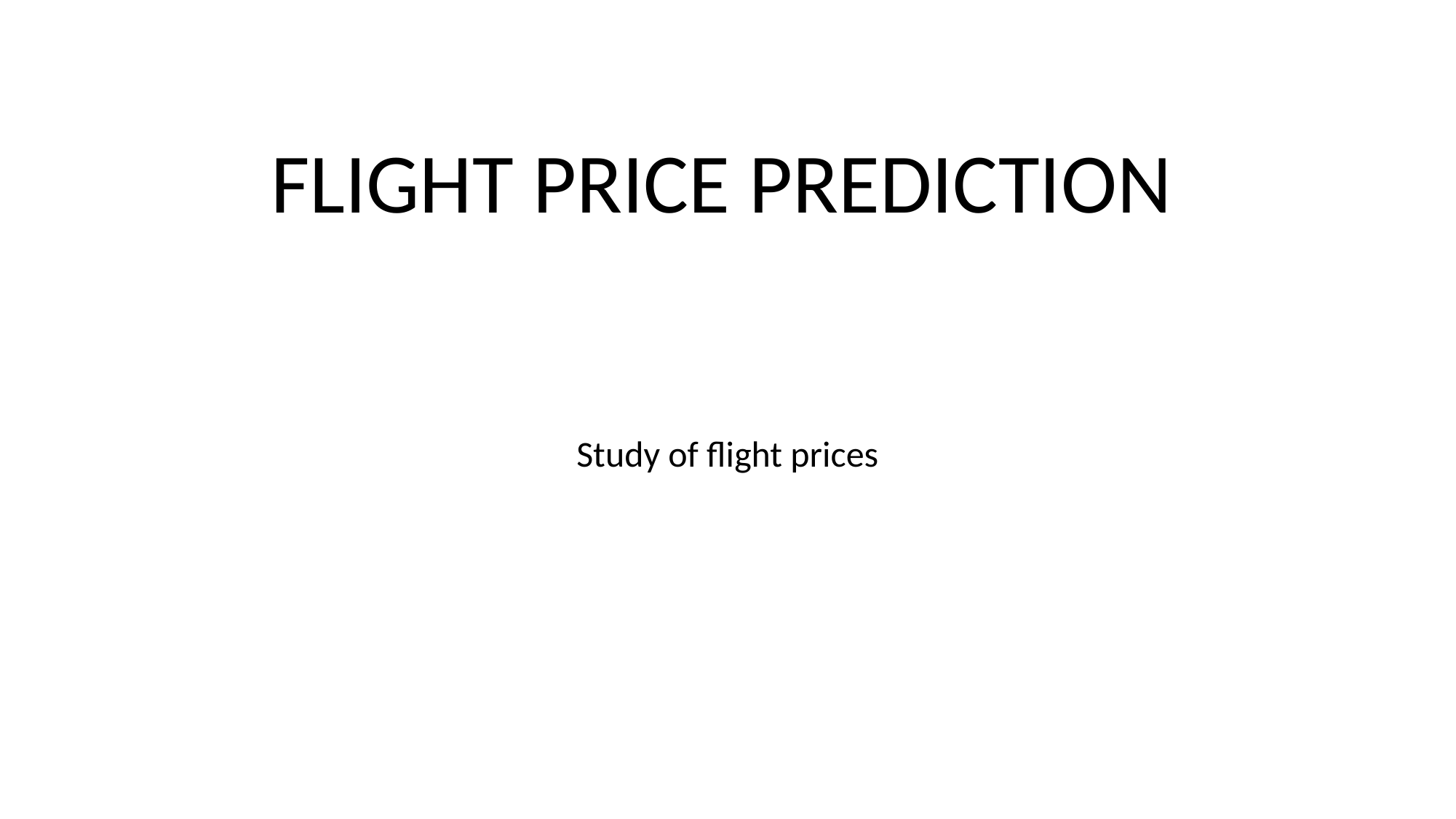

# FLIGHT PRICE PREDICTION
Study of flight prices